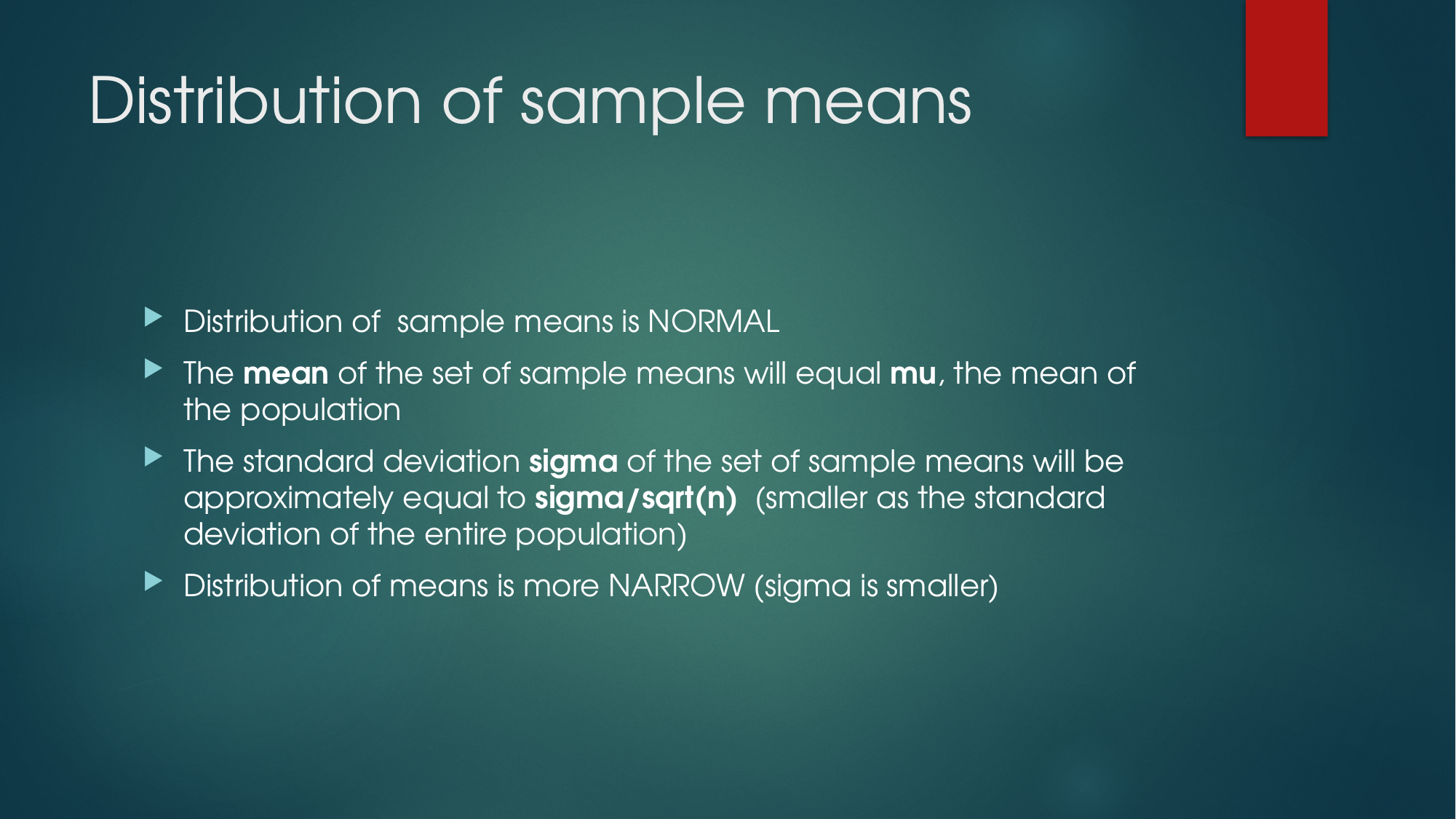

# Distribution of sample means

Distribution of  sample means is NORMAL
The mean of the set of sample means will equal mu, the mean of the population
The standard deviation sigma of the set of sample means will be approximately equal to sigma/sqrt(n)  (smaller as the standard deviation of the entire population)
Distribution of means is more NARROW (sigma is smaller)